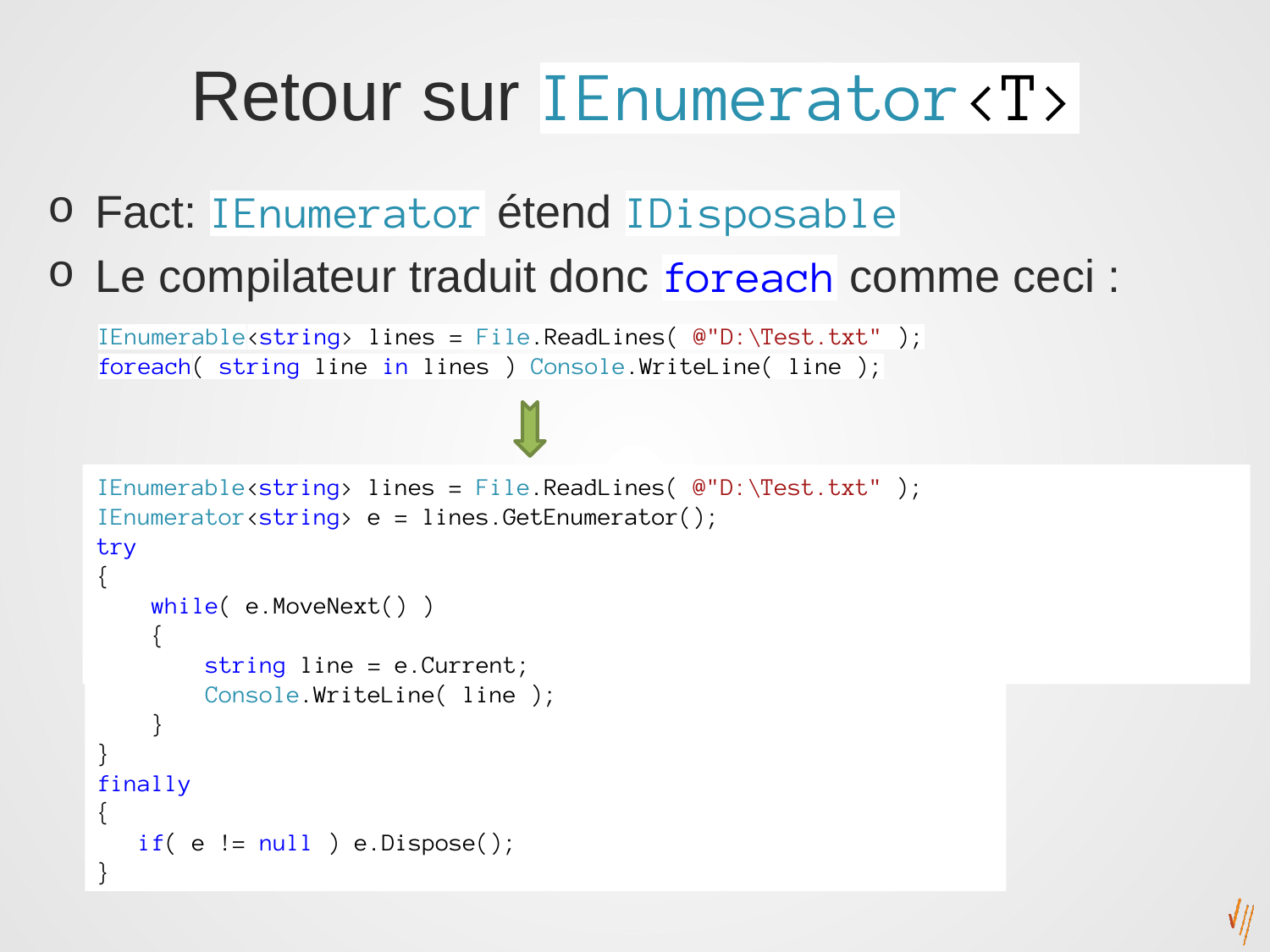

# Retour sur IEnumerator<T>
Fact: IEnumerator étend IDisposable
Le compilateur traduit donc foreach comme ceci :

IEnumerable<string> lines = File.ReadLines( @"D:\Test.txt" );
foreach( string line in lines ) Console.WriteLine( line );

IEnumerable<string> lines = File.ReadLines( @"D:\Test.txt" );
using( IEnumerator<string> e = lines.GetEnumerator() )
    while( e.MoveNext() )
    {
        string line = e.Current;
        Console.WriteLine( line );
    }
IEnumerable<string> lines = File.ReadLines( @"D:\Test.txt" );
IEnumerator<string> e = lines.GetEnumerator();
try
{
    while( e.MoveNext() )
    {
        string line = e.Current;
        Console.WriteLine( line );
    }
}
finally
{
   if( e != null ) e.Dispose();
}